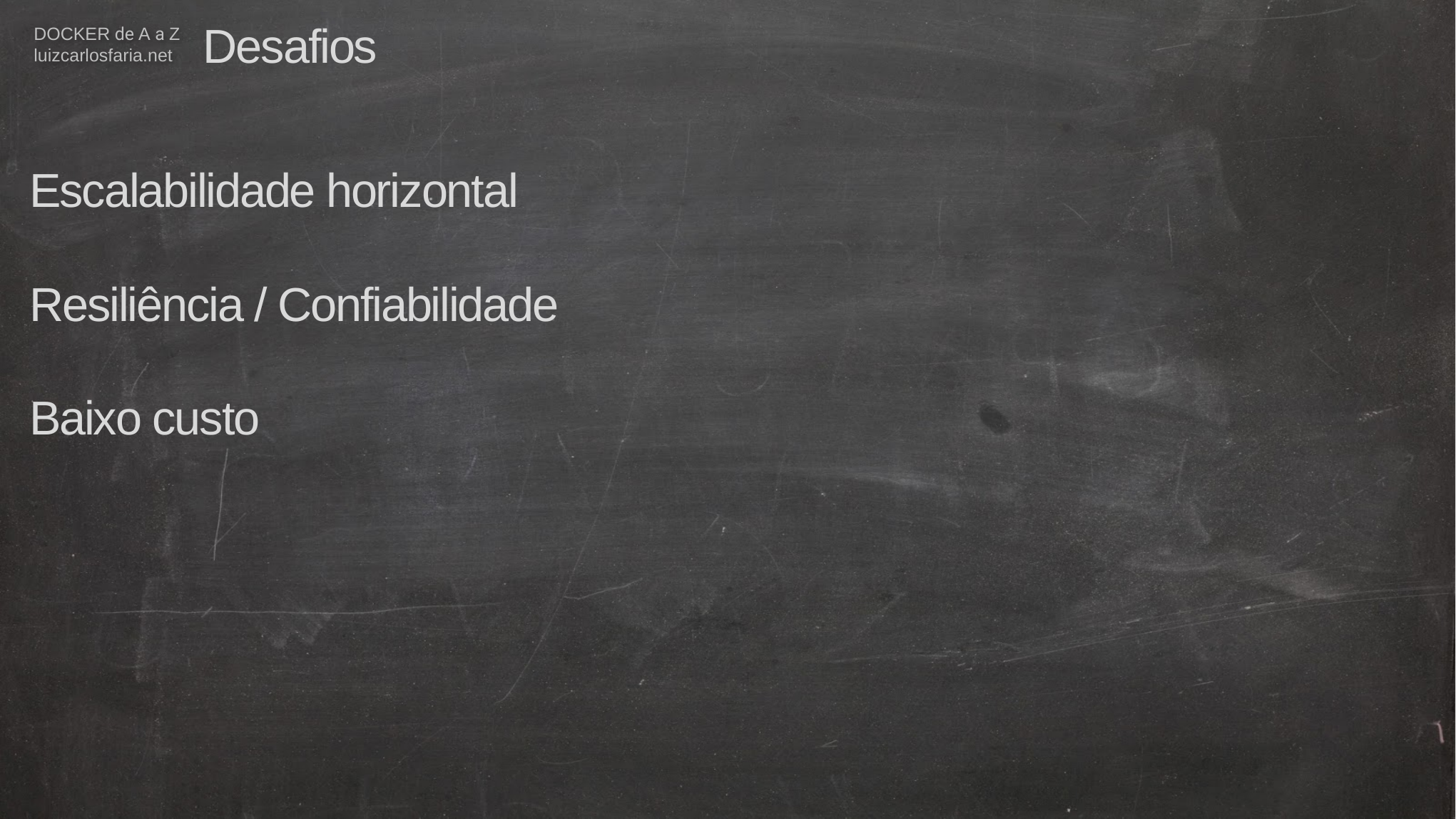

Desafios
Escalabilidade horizontal
Resiliência / Confiabilidade
Baixo custo